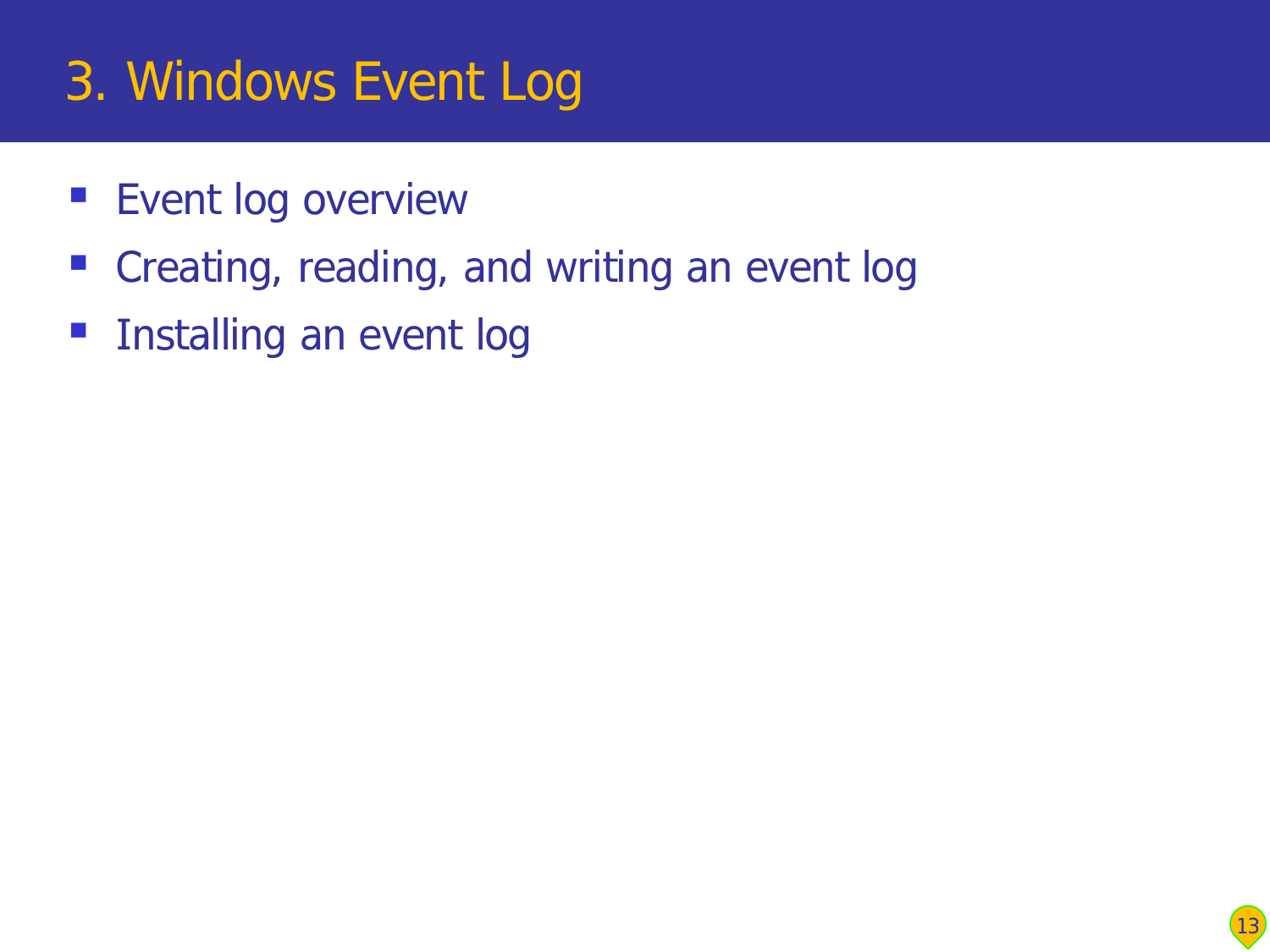

# 3. Windows Event Log
Event log overview
Creating, reading, and writing an event log
Installing an event log
13